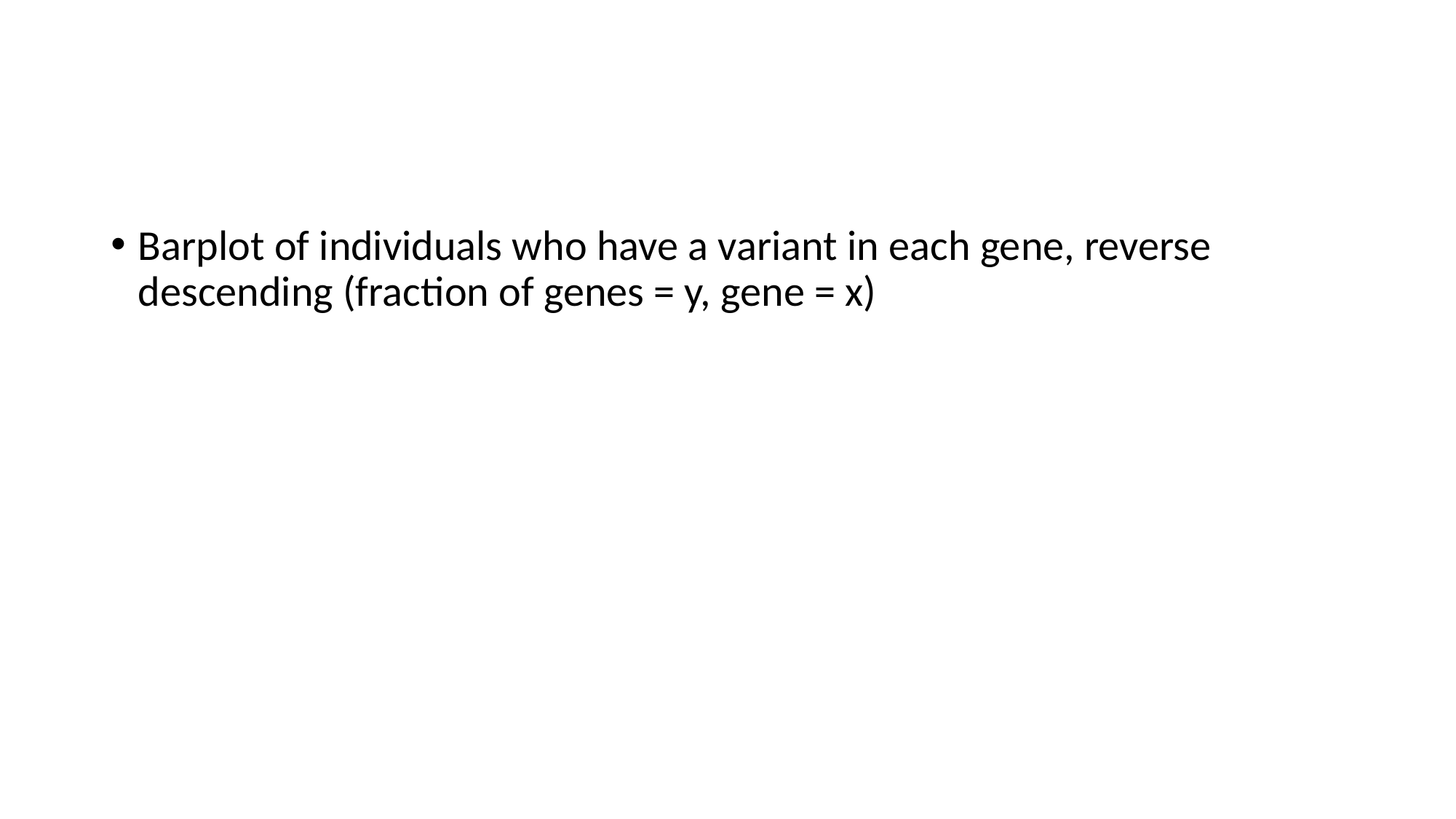

#
Barplot of individuals who have a variant in each gene, reverse descending (fraction of genes = y, gene = x)